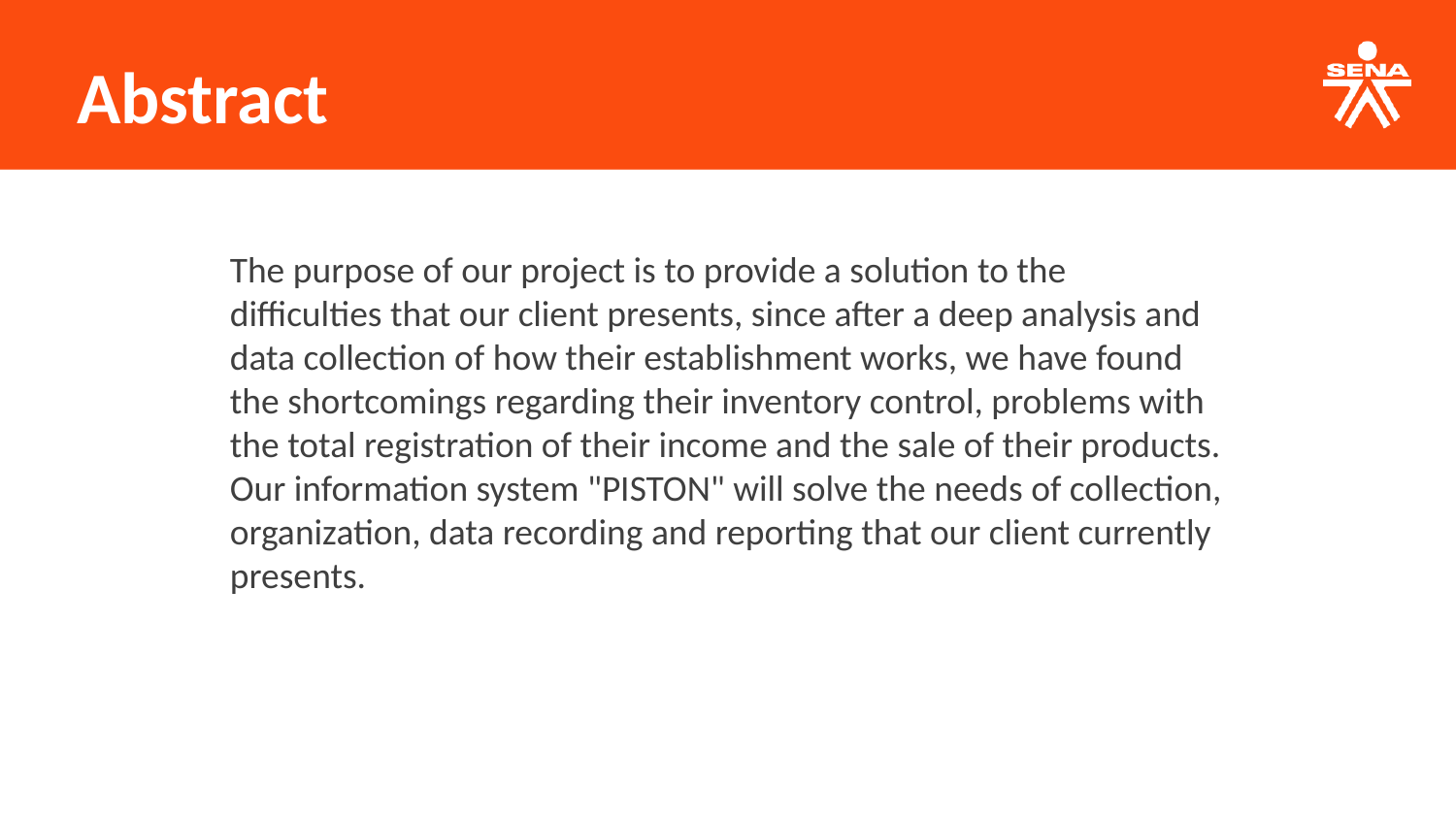

Abstract
The purpose of our project is to provide a solution to the difficulties that our client presents, since after a deep analysis and data collection of how their establishment works, we have found the shortcomings regarding their inventory control, problems with the total registration of their income and the sale of their products. Our information system "PISTON" will solve the needs of collection, organization, data recording and reporting that our client currently presents.